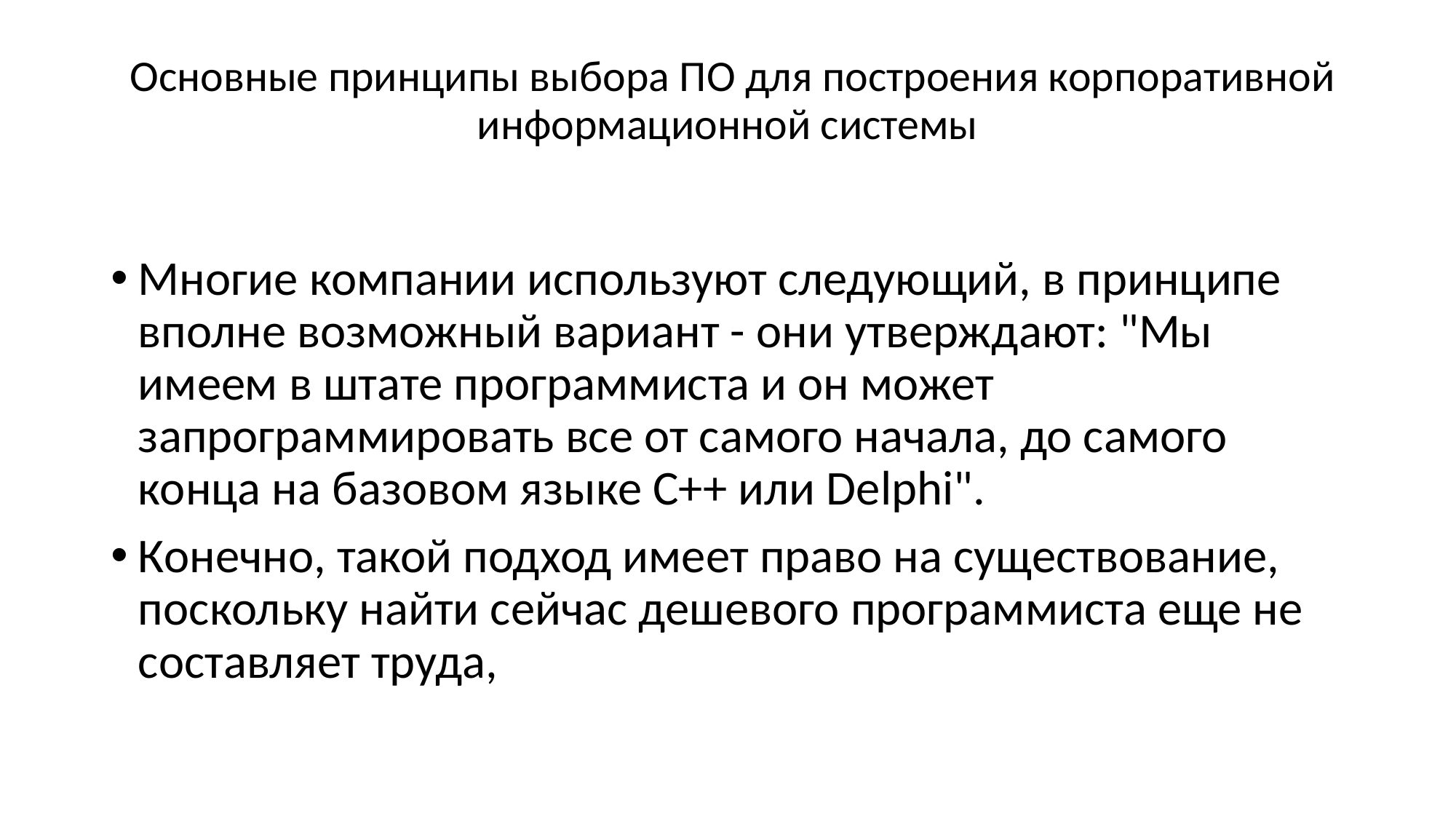

# Основные принципы выбора ПО для построения корпоративной информационной системы
Многие компании используют следующий, в принципе вполне возможный вариант - они утверждают: "Мы имеем в штате программиста и он может запрограммировать все от самого начала, до самого конца на базовом языке C++ или Delphi".
Конечно, такой подход имеет право на существование, поскольку найти сейчас дешевого программиста еще не составляет труда,